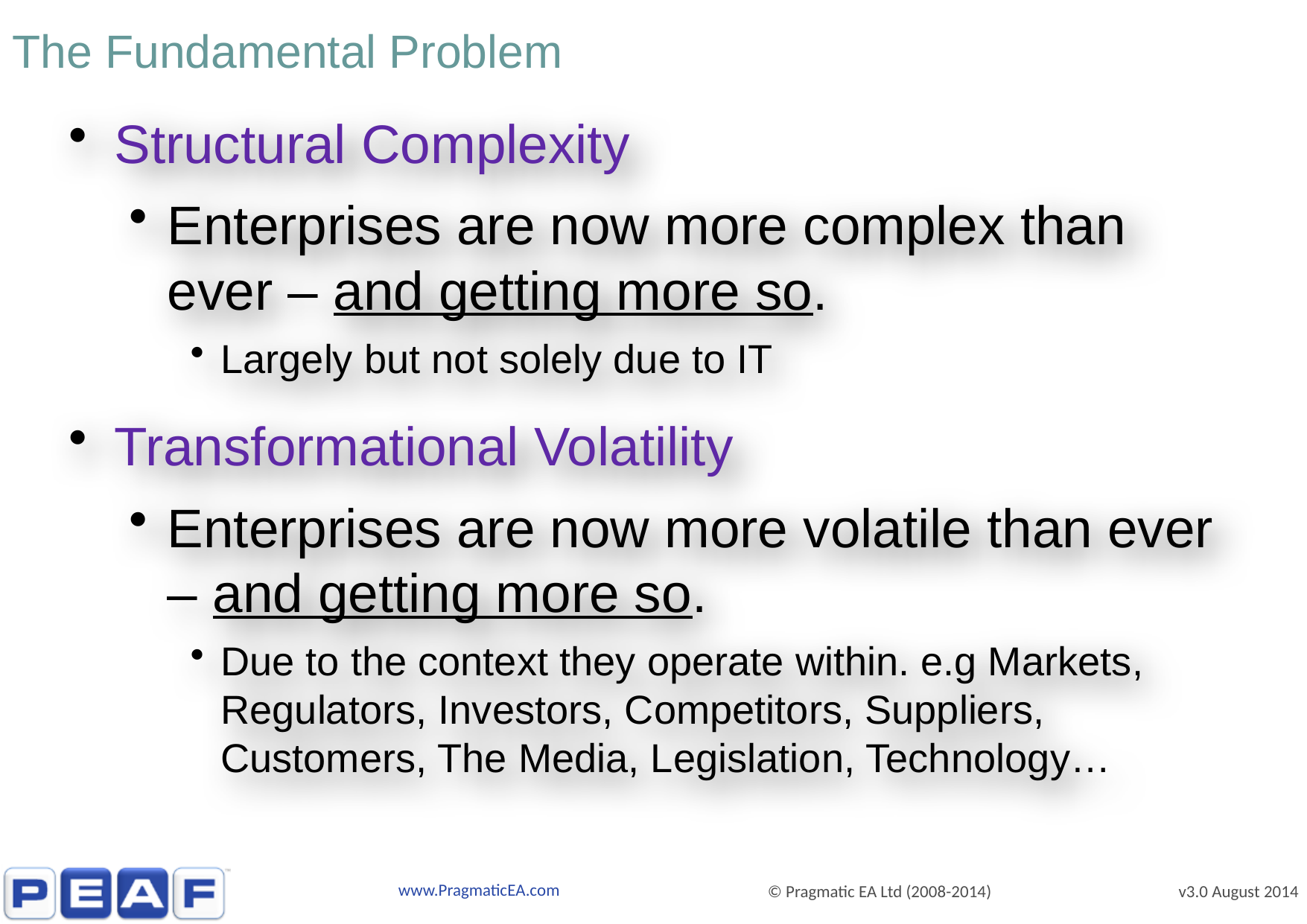

# The Fundamental Problem
Structural Complexity
Enterprises are now more complex than ever – and getting more so.
Largely but not solely due to IT
Transformational Volatility
Enterprises are now more volatile than ever – and getting more so.
Due to the context they operate within. e.g Markets, Regulators, Investors, Competitors, Suppliers, Customers, The Media, Legislation, Technology…